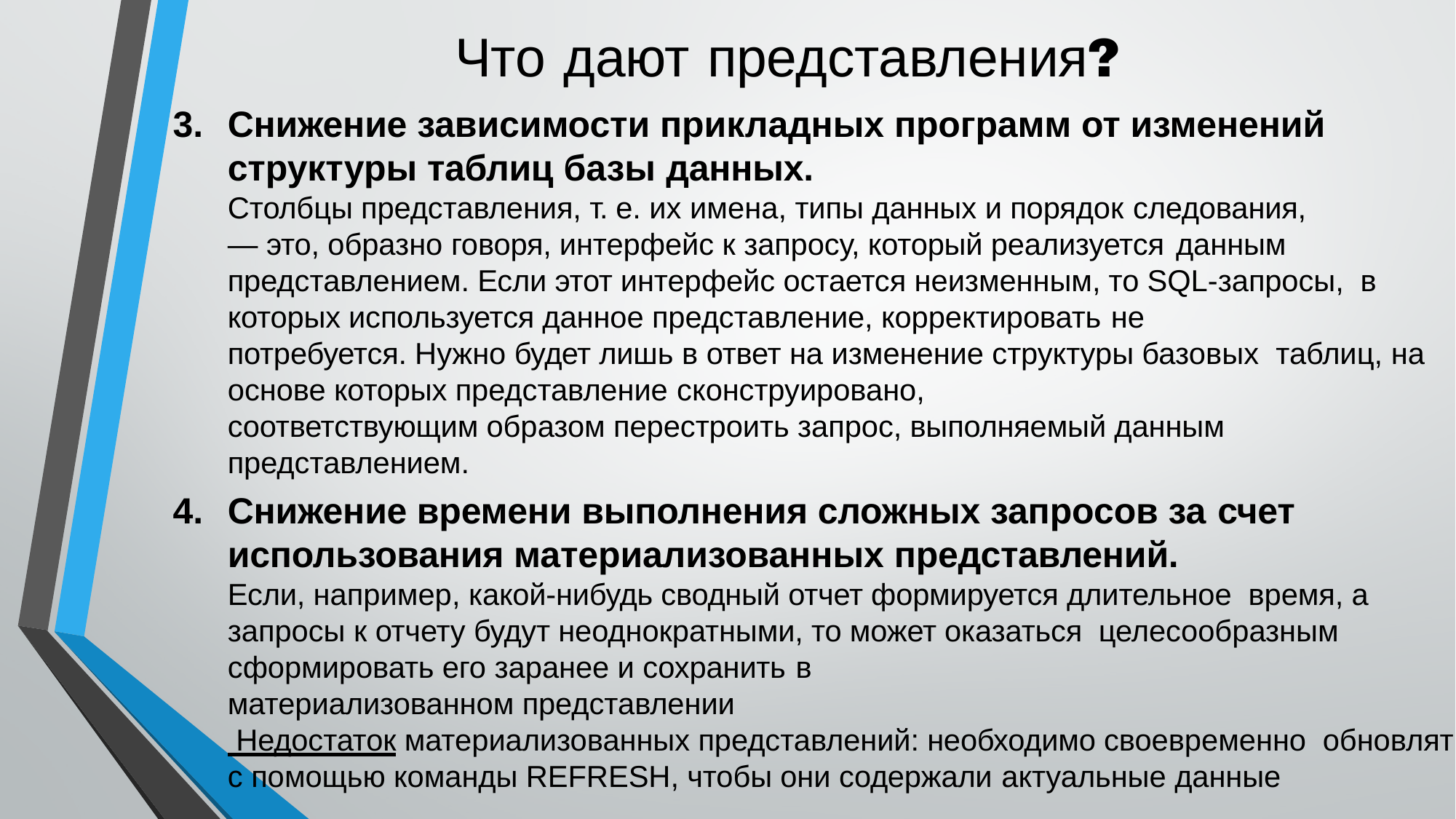

# Что дают представления?
Снижение зависимости прикладных программ от изменений  структуры таблиц базы данных.
Столбцы представления, т. е. их имена, типы данных и порядок следования,
— это, образно говоря, интерфейс к запросу, который реализуется данным
представлением. Если этот интерфейс остается неизменным, то SQL-запросы,  в которых используется данное представление, корректировать не
потребуется. Нужно будет лишь в ответ на изменение структуры базовых  таблиц, на основе которых представление сконструировано,
соответствующим образом перестроить запрос, выполняемый данным  представлением.
Снижение времени выполнения сложных запросов за счет
использования материализованных представлений.
Если, например, какой-нибудь сводный отчет формируется длительное  время, а запросы к отчету будут неоднократными, то может оказаться  целесообразным сформировать его заранее и сохранить в
материализованном представлении
 Недостаток материализованных представлений: необходимо своевременно  обновлять с помощью команды REFRESH, чтобы они содержали актуальные данные